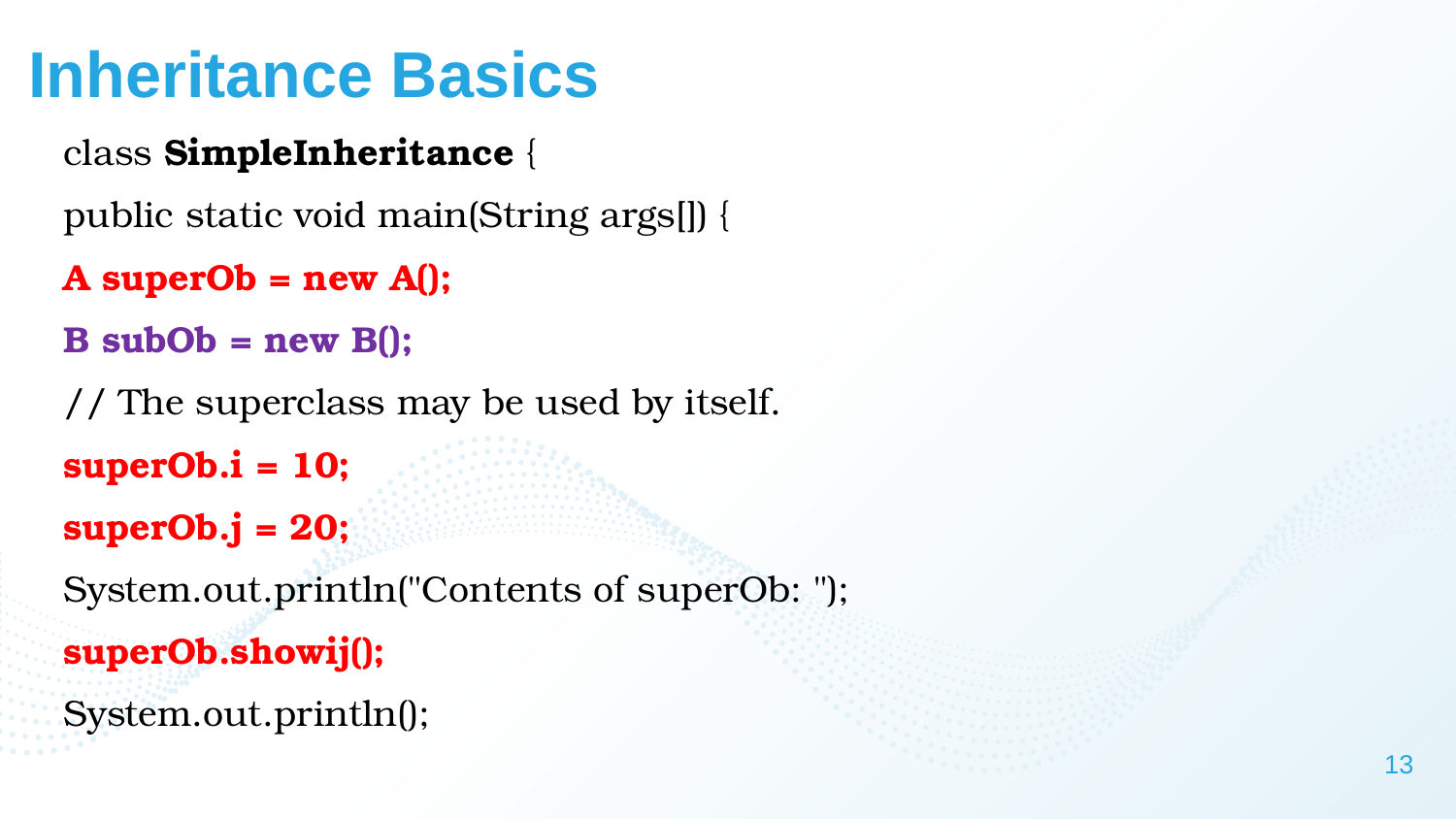

# Inheritance Basics
class SimpleInheritance {
public static void main(String args[]) {
A superOb = new A();
B subOb = new B();
// The superclass may be used by itself.
superOb.i = 10;
superOb.j = 20;
System.out.println("Contents of superOb: ");
superOb.showij();
System.out.println();
13